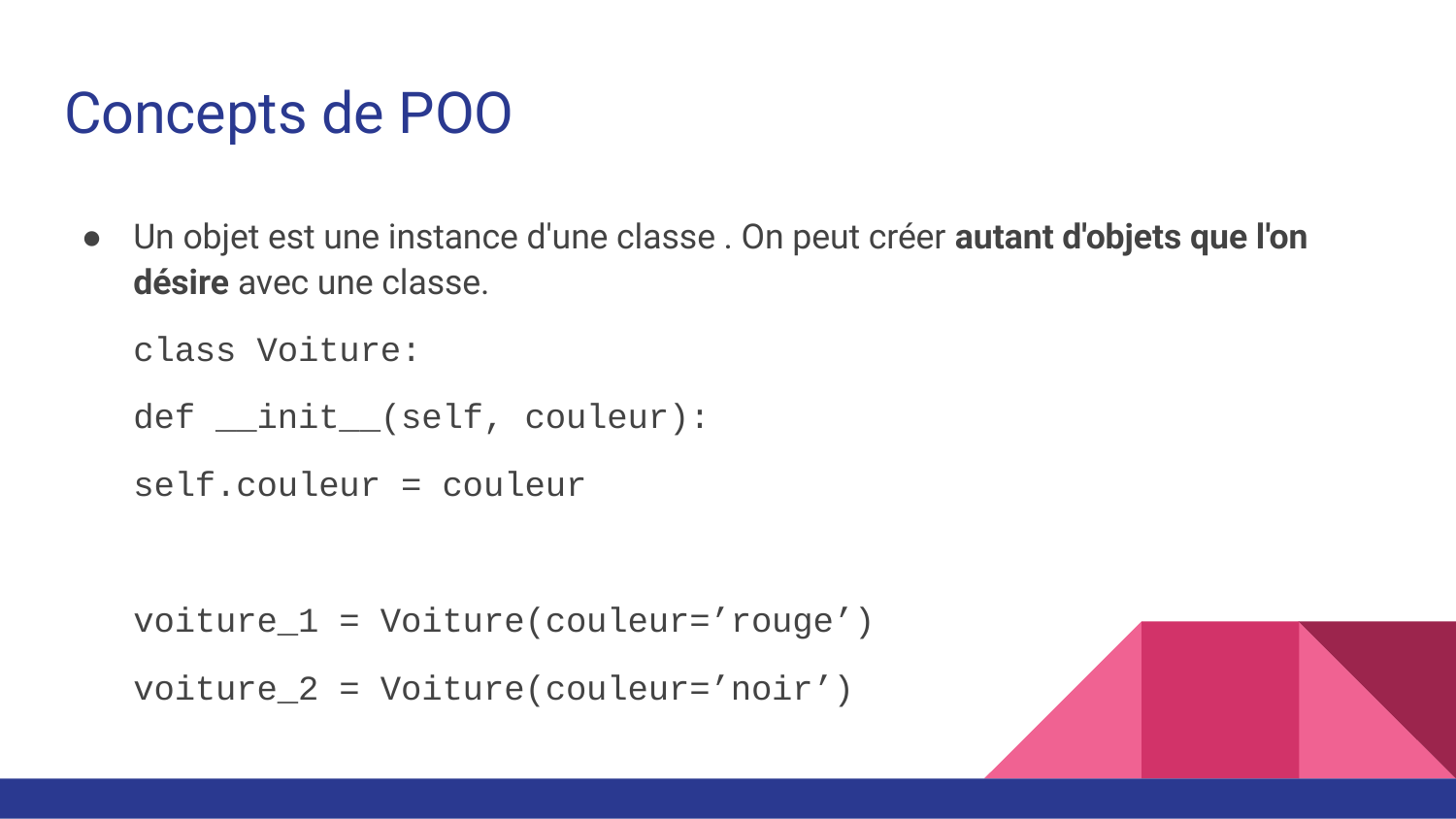

# Concepts de POO
Un objet est une instance d'une classe . On peut créer autant d'objets que l'on désire avec une classe.
class Voiture:
	def __init__(self, couleur):
		self.couleur = couleur

voiture_1 = Voiture(couleur=’rouge’)
voiture_2 = Voiture(couleur=’noir’)